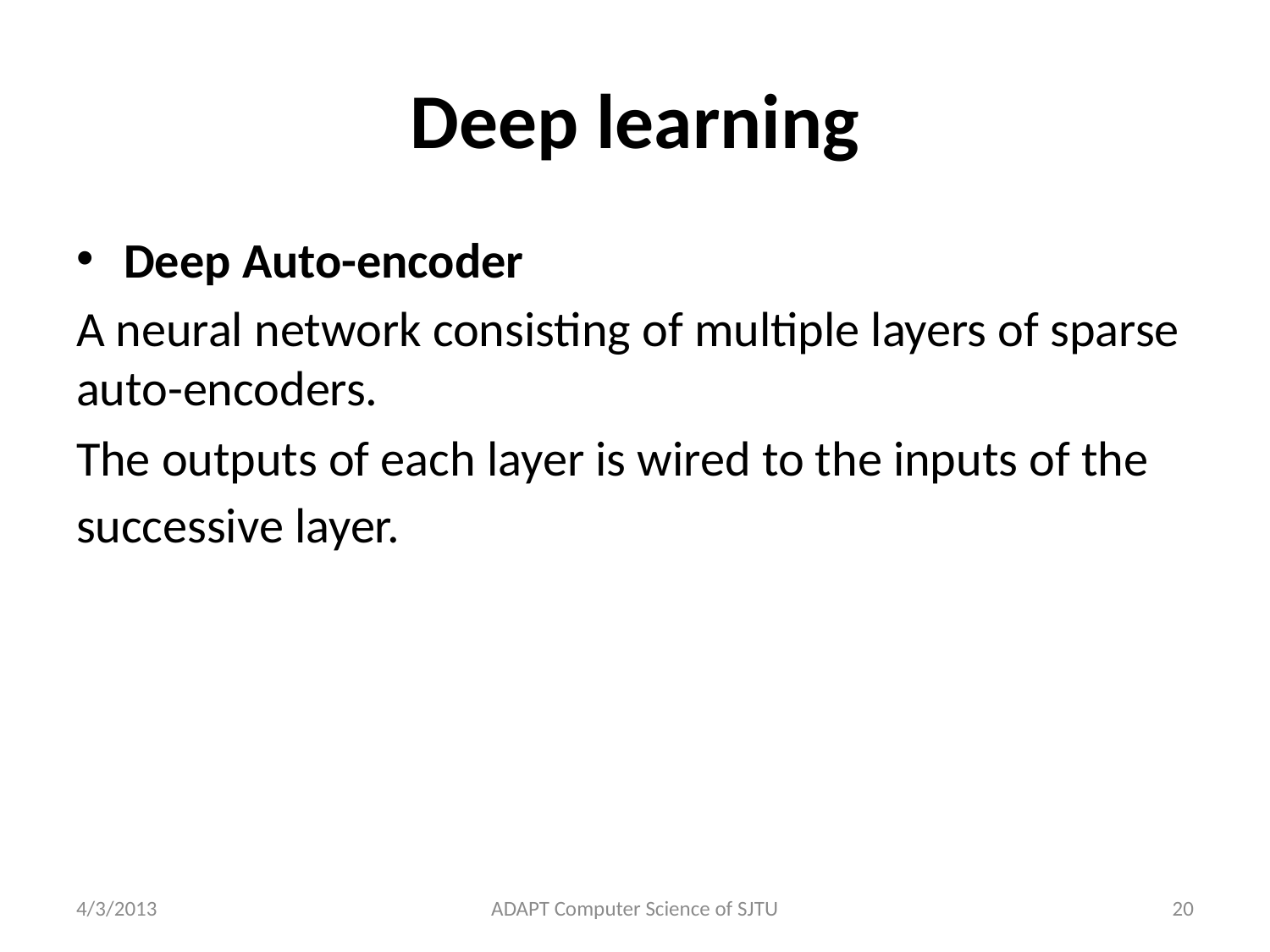

# Deep learning
Deep Auto-encoder
A neural network consisting of multiple layers of sparse auto-encoders.
The outputs of each layer is wired to the inputs of the successive layer.
4/3/2013
ADAPT Computer Science of SJTU
20